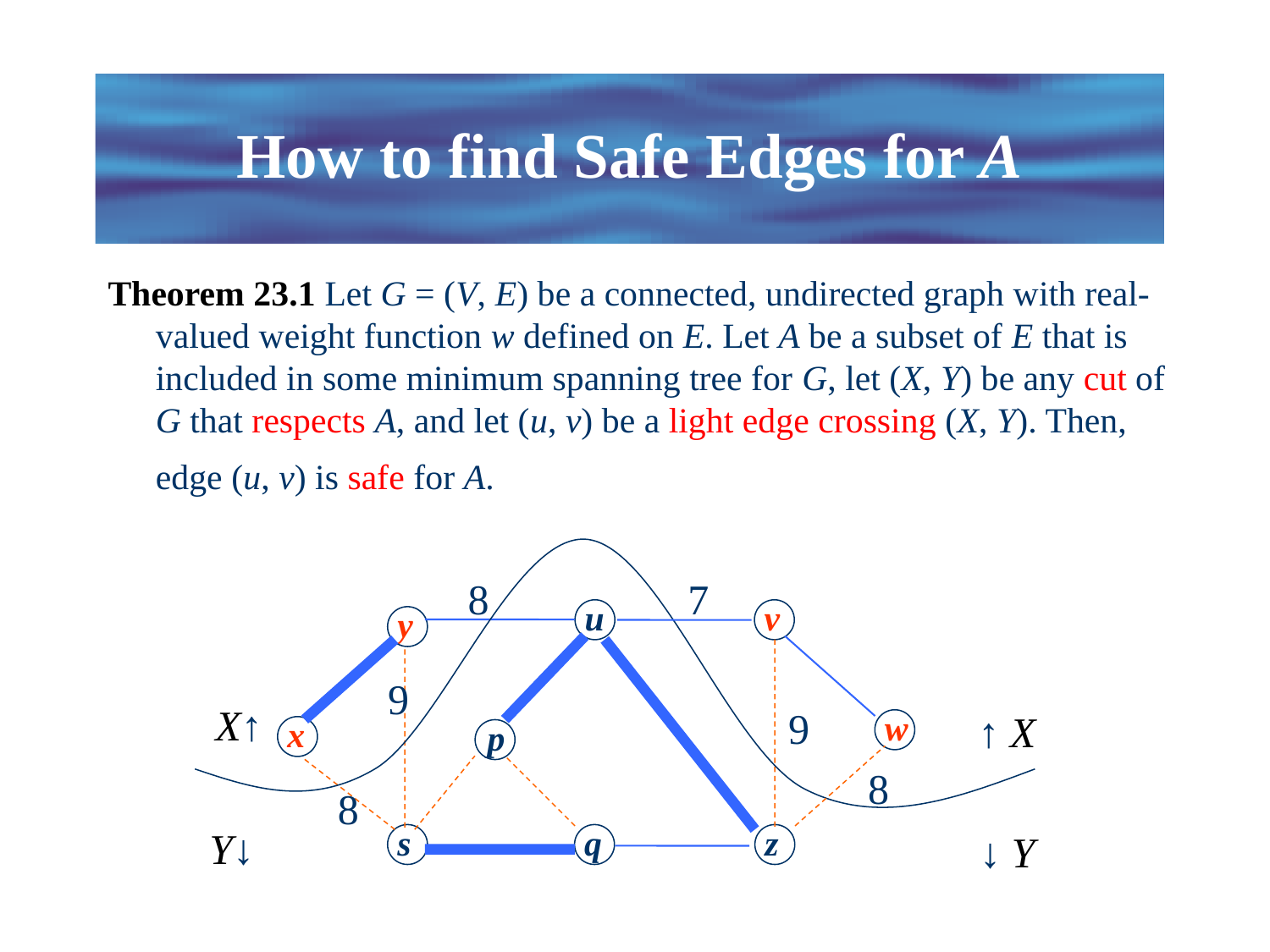

# How to find Safe Edges for A
Theorem 23.1 Let G = (V, E) be a connected, undirected graph with real-valued weight function w defined on E. Let A be a subset of E that is included in some minimum spanning tree for G, let (X, Y) be any cut of G that respects A, and let (u, v) be a light edge crossing (X, Y). Then, edge (u, v) is safe for A.

8
7
u

v

y

w

x

p

s

q

z

9
X↑
9
↑ X

8
8
Y↓
↓ Y